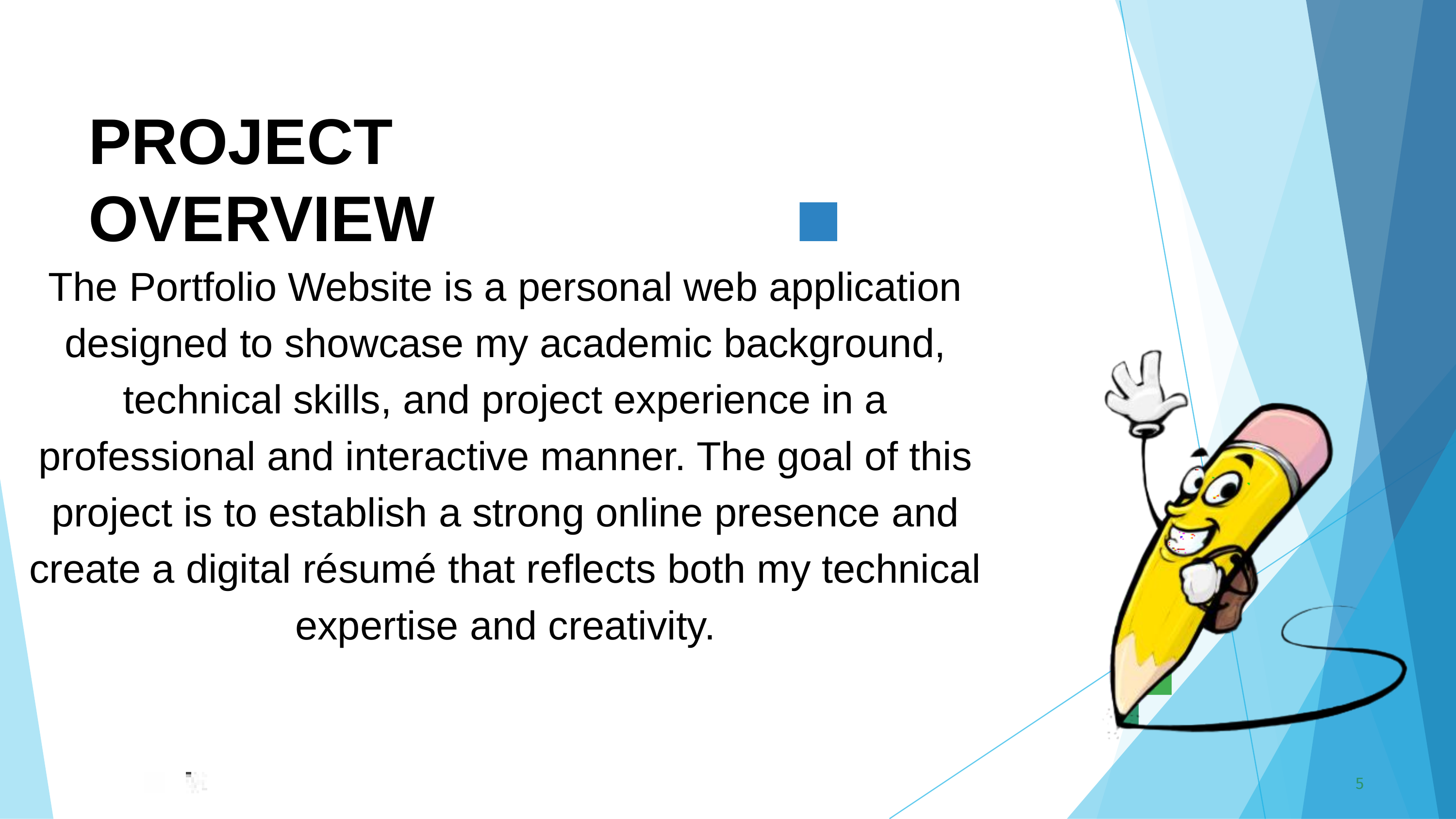

PROJECT	OVERVIEW

The Portfolio Website is a personal web application designed to showcase my academic background, technical skills, and project experience in a professional and interactive manner. The goal of this project is to establish a strong online presence and create a digital résumé that reflects both my technical expertise and creativity.

5